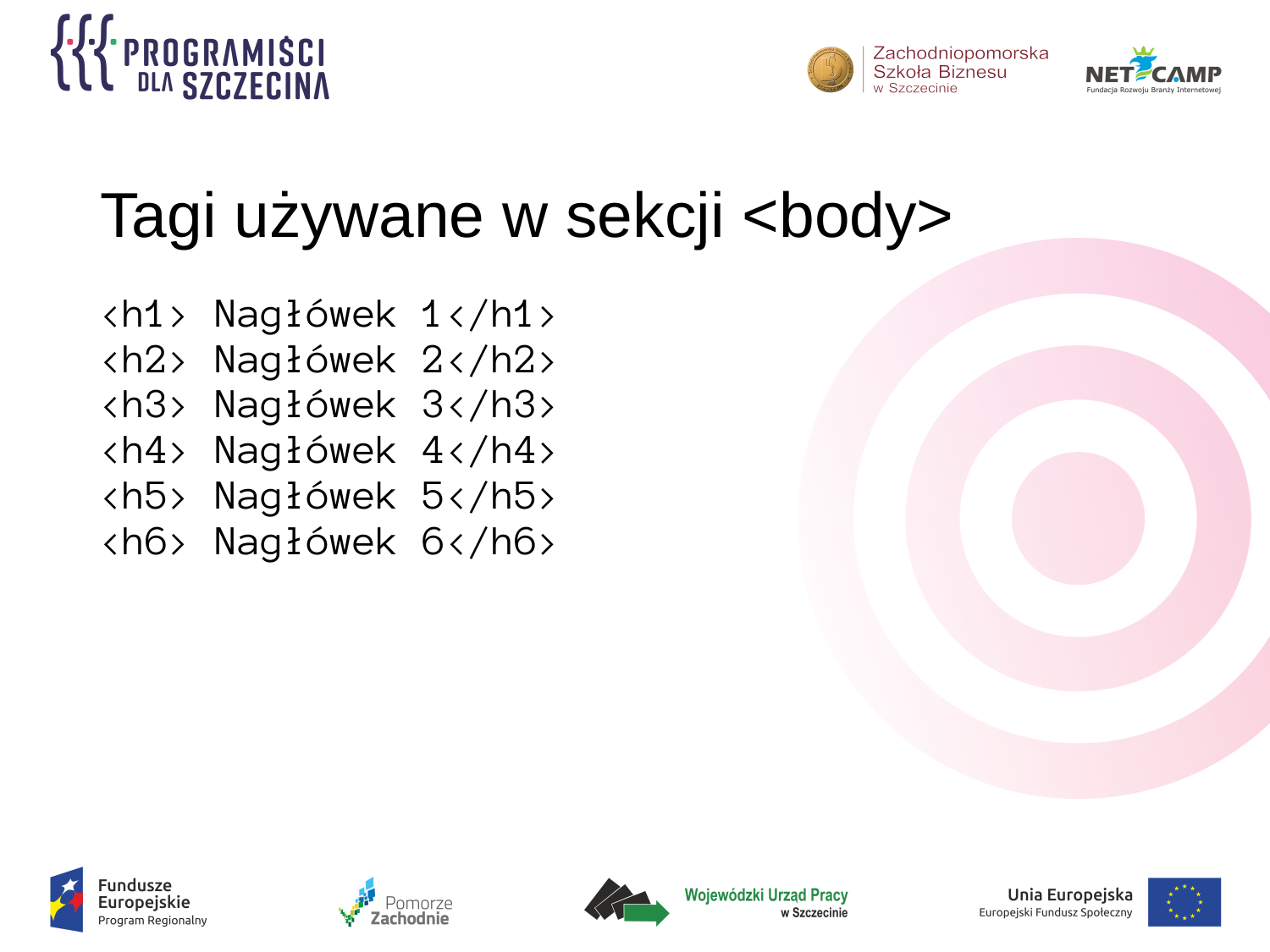

# Tagi używane w sekcji <body>
<h1> Nagłówek 1</h1>
<h2> Nagłówek 2</h2>
<h3> Nagłówek 3</h3>
<h4> Nagłówek 4</h4>
<h5> Nagłówek 5</h5>
<h6> Nagłówek 6</h6>